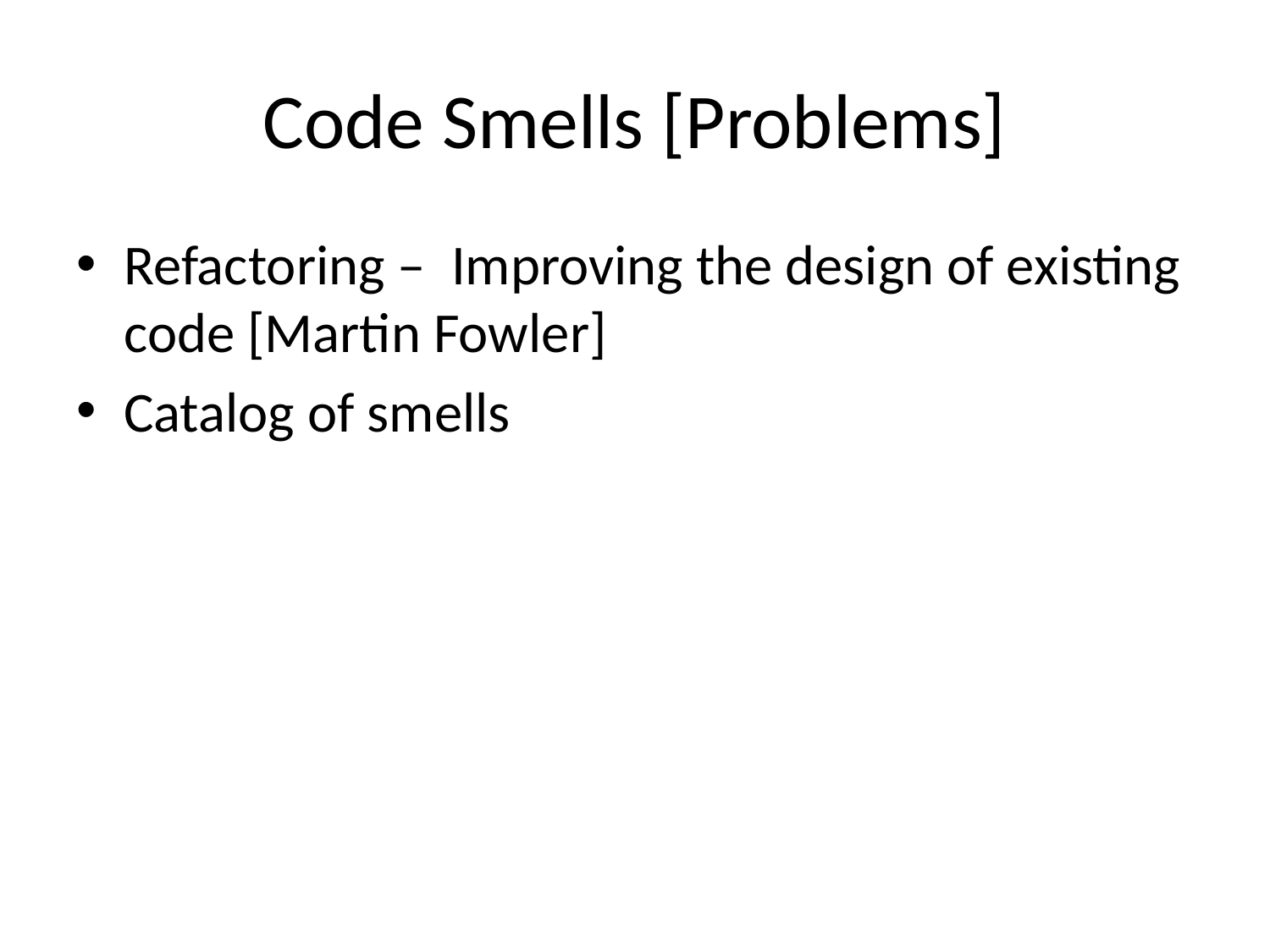

# Code Smells [Problems]
Refactoring –  Improving the design of existing code [Martin Fowler]
Catalog of smells